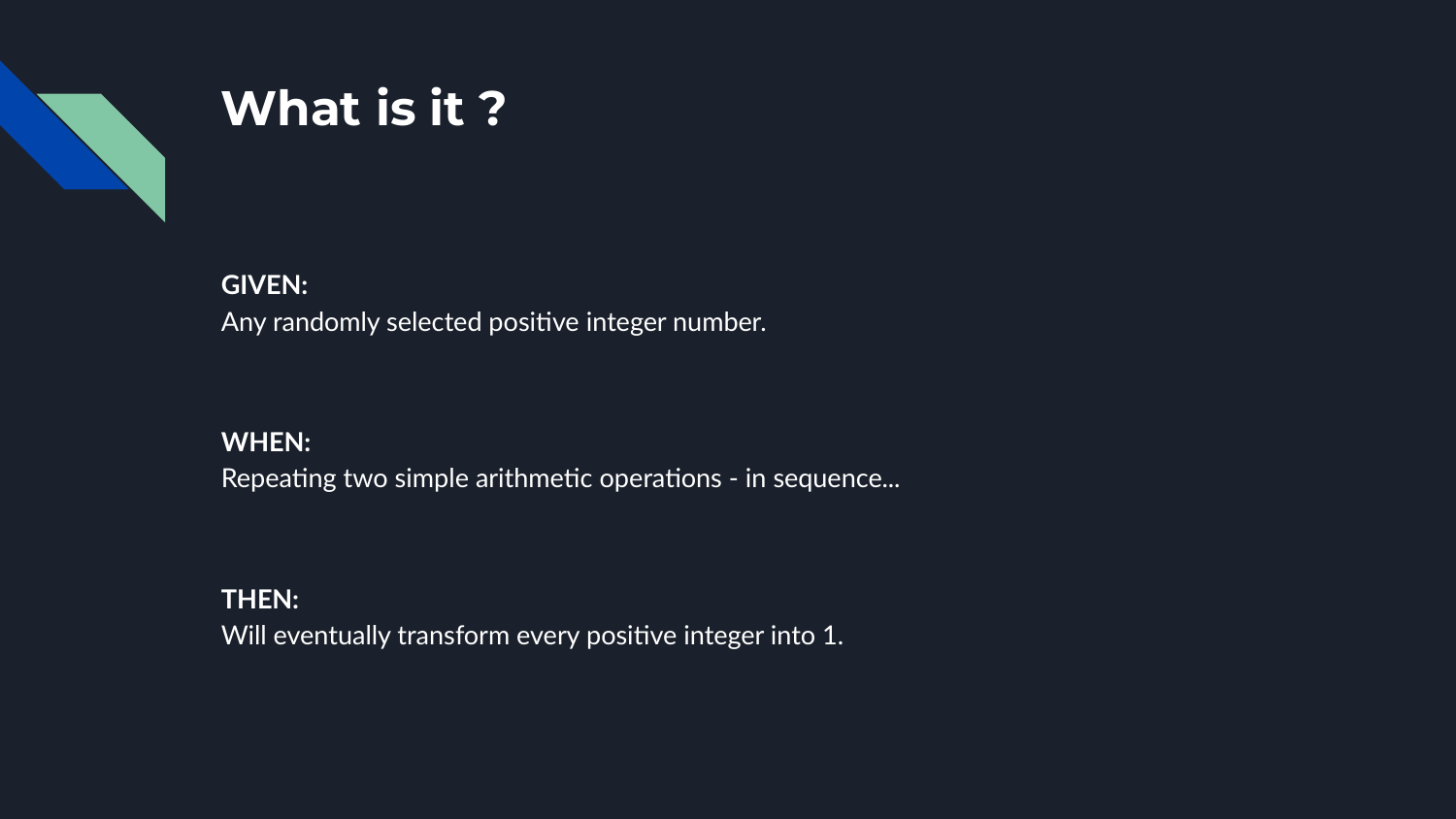

# What is it ?
GIVEN:
Any randomly selected positive integer number.

WHEN:
Repeating two simple arithmetic operations - in sequence...

THEN:
Will eventually transform every positive integer into 1.